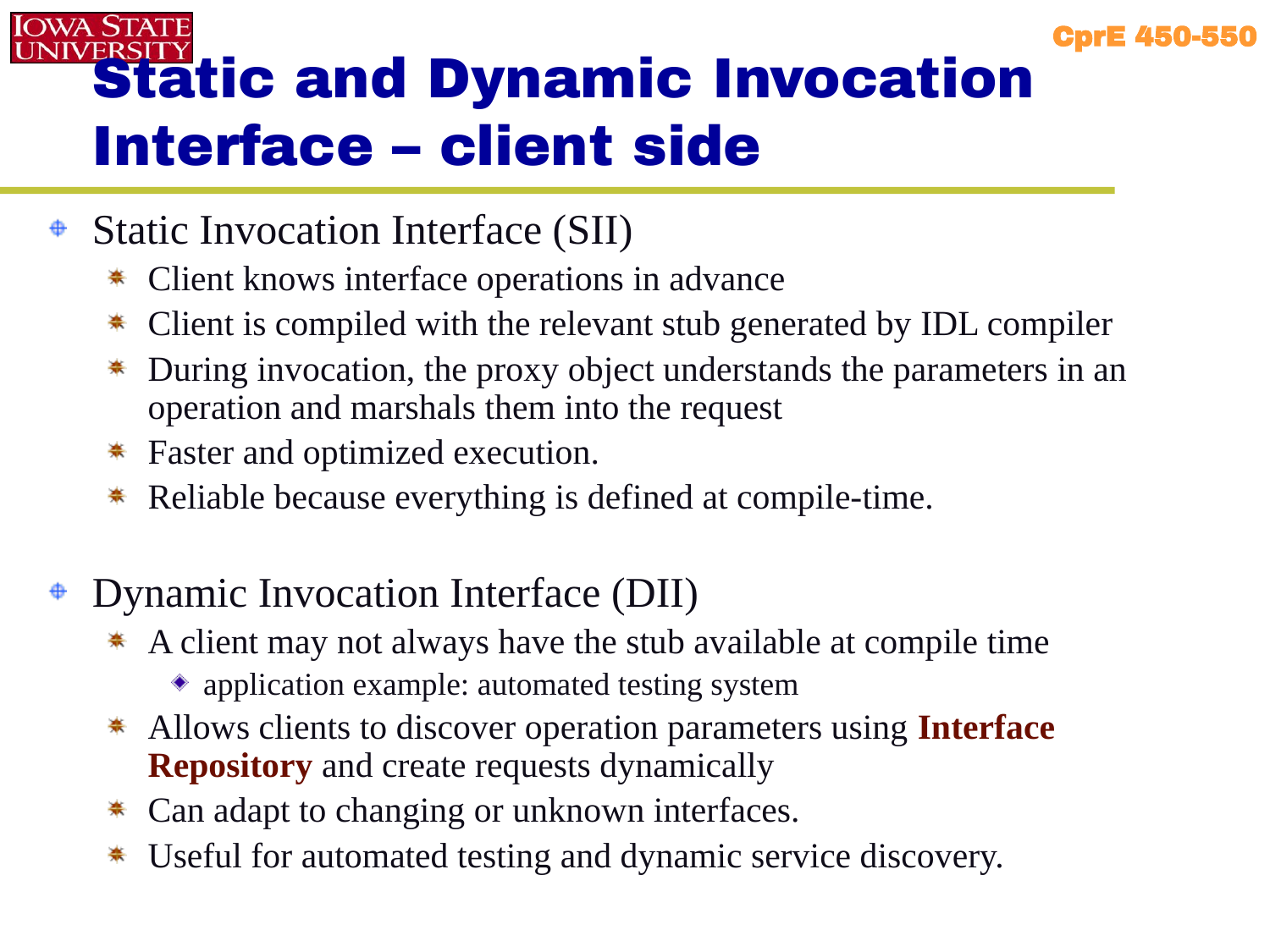

# Static and Dynamic Invocation Interface – client side
Static Invocation Interface (SII)
Client knows interface operations in advance
Client is compiled with the relevant stub generated by IDL compiler
During invocation, the proxy object understands the parameters in an operation and marshals them into the request
Faster and optimized execution.
Reliable because everything is defined at compile-time.

Dynamic Invocation Interface (DII)
A client may not always have the stub available at compile time
application example: automated testing system
Allows clients to discover operation parameters using Interface Repository and create requests dynamically
Can adapt to changing or unknown interfaces.
Useful for automated testing and dynamic service discovery.